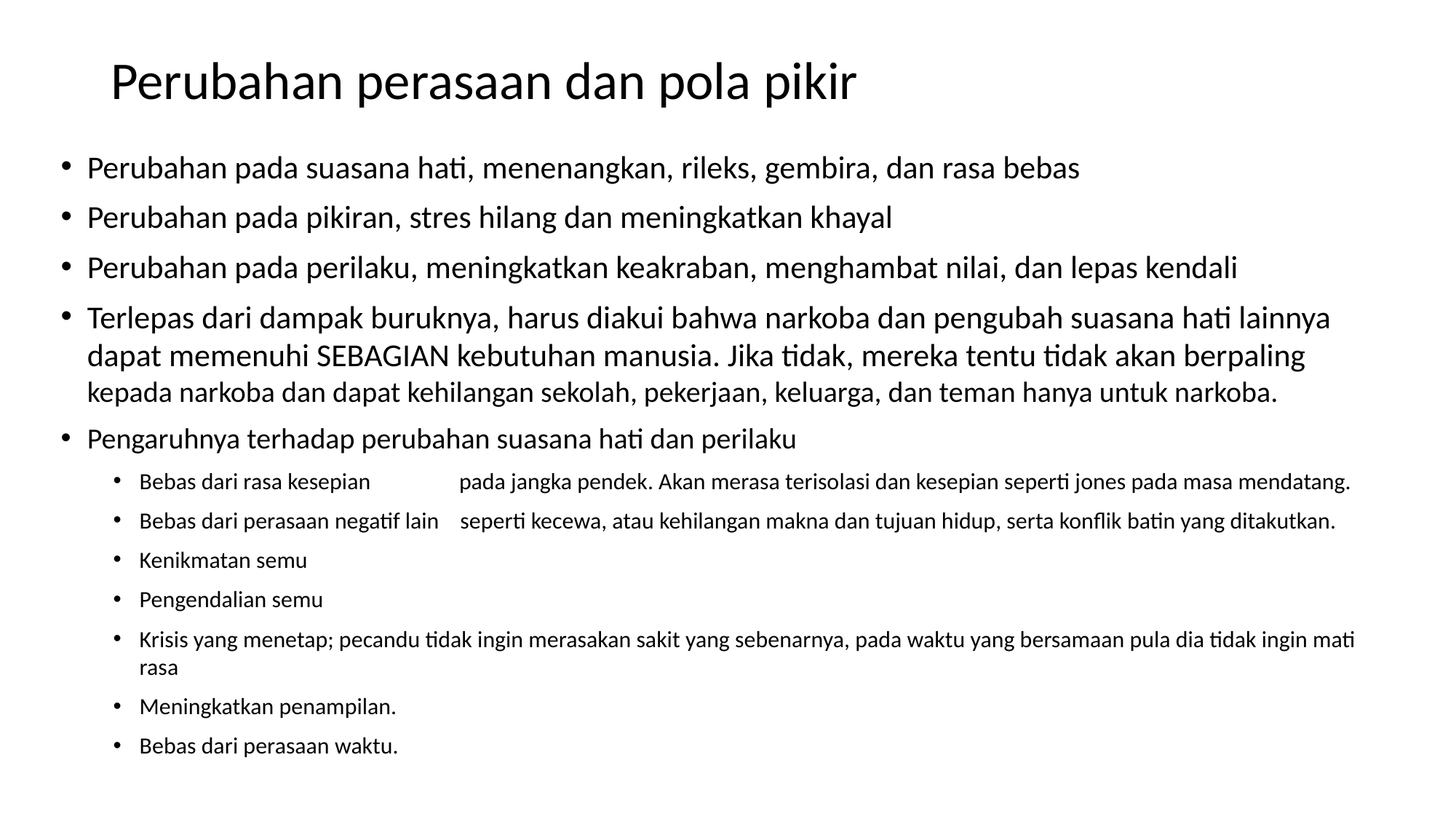

# Perubahan perasaan dan pola pikir
Perubahan pada suasana hati, menenangkan, rileks, gembira, dan rasa bebas
Perubahan pada pikiran, stres hilang dan meningkatkan khayal
Perubahan pada perilaku, meningkatkan keakraban, menghambat nilai, dan lepas kendali
Terlepas dari dampak buruknya, harus diakui bahwa narkoba dan pengubah suasana hati lainnya dapat memenuhi SEBAGIAN kebutuhan manusia. Jika tidak, mereka tentu tidak akan berpaling kepada narkoba dan dapat kehilangan sekolah, pekerjaan, keluarga, dan teman hanya untuk narkoba.
Pengaruhnya terhadap perubahan suasana hati dan perilaku
Bebas dari rasa kesepian	 pada jangka pendek. Akan merasa terisolasi dan kesepian seperti jones pada masa mendatang.
Bebas dari perasaan negatif lain    seperti kecewa, atau kehilangan makna dan tujuan hidup, serta konflik batin yang ditakutkan.
Kenikmatan semu
Pengendalian semu
Krisis yang menetap; pecandu tidak ingin merasakan sakit yang sebenarnya, pada waktu yang bersamaan pula dia tidak ingin mati rasa
Meningkatkan penampilan.
Bebas dari perasaan waktu.